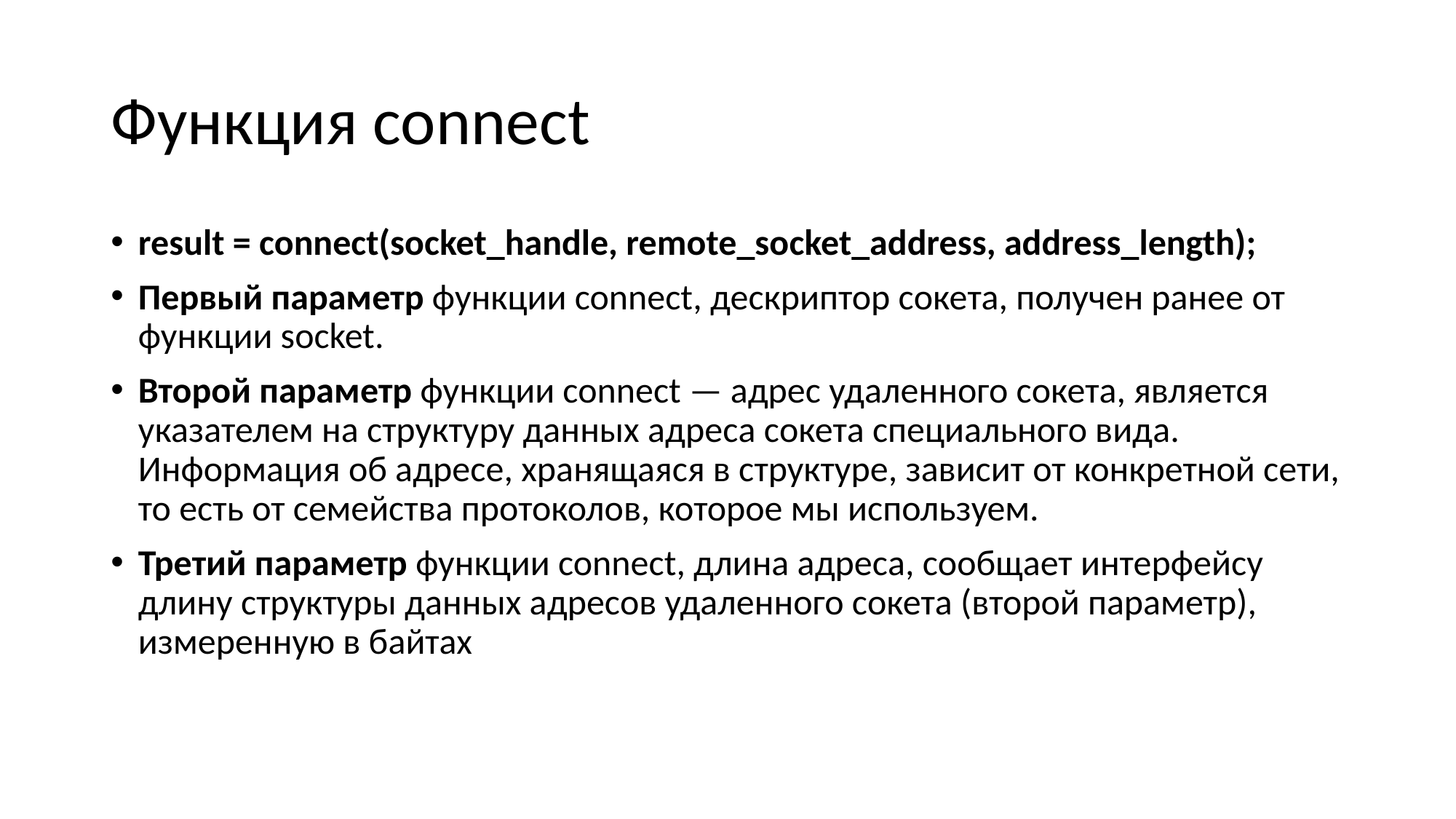

# Функция connect
result = connect(socket_handle, remote_socket_address, address_length);
Первый параметр функции connect, дескриптор сокета, получен ранее от функции socket.
Второй параметр функции connect — адрес удаленного сокета, является указателем на структуру данных адреса сокета специального вида. Информация об адресе, хранящаяся в структуре, зависит от конкретной сети, то есть от семейства протоколов, которое мы используем.
Третий параметр функции connect, длина адреса, сообщает интерфейсу длину структуры данных адресов удаленного сокета (второй параметр), измеренную в байтах